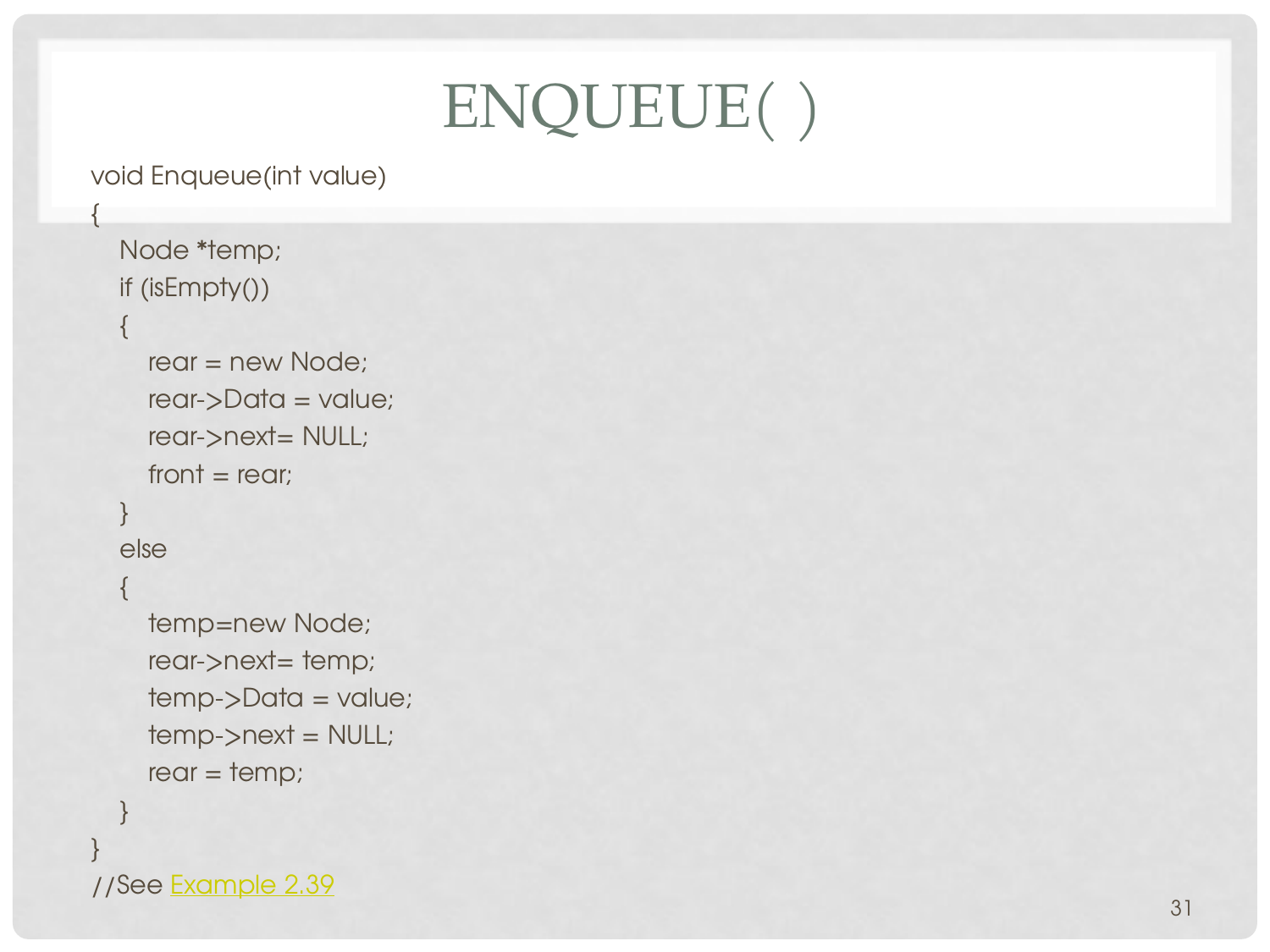

# enqueue( )
void Enqueue(int value)
{
    Node *temp;
    if (isEmpty())
    {
        rear = new Node;
        rear->Data = value;
        rear->next= NULL;
        front = rear;
    }
    else
    {
        temp=new Node;
        rear->next= temp;
        temp->Data = value;
        temp->next = NULL;
        rear = temp;
    }
}
//See Example 2.39

31